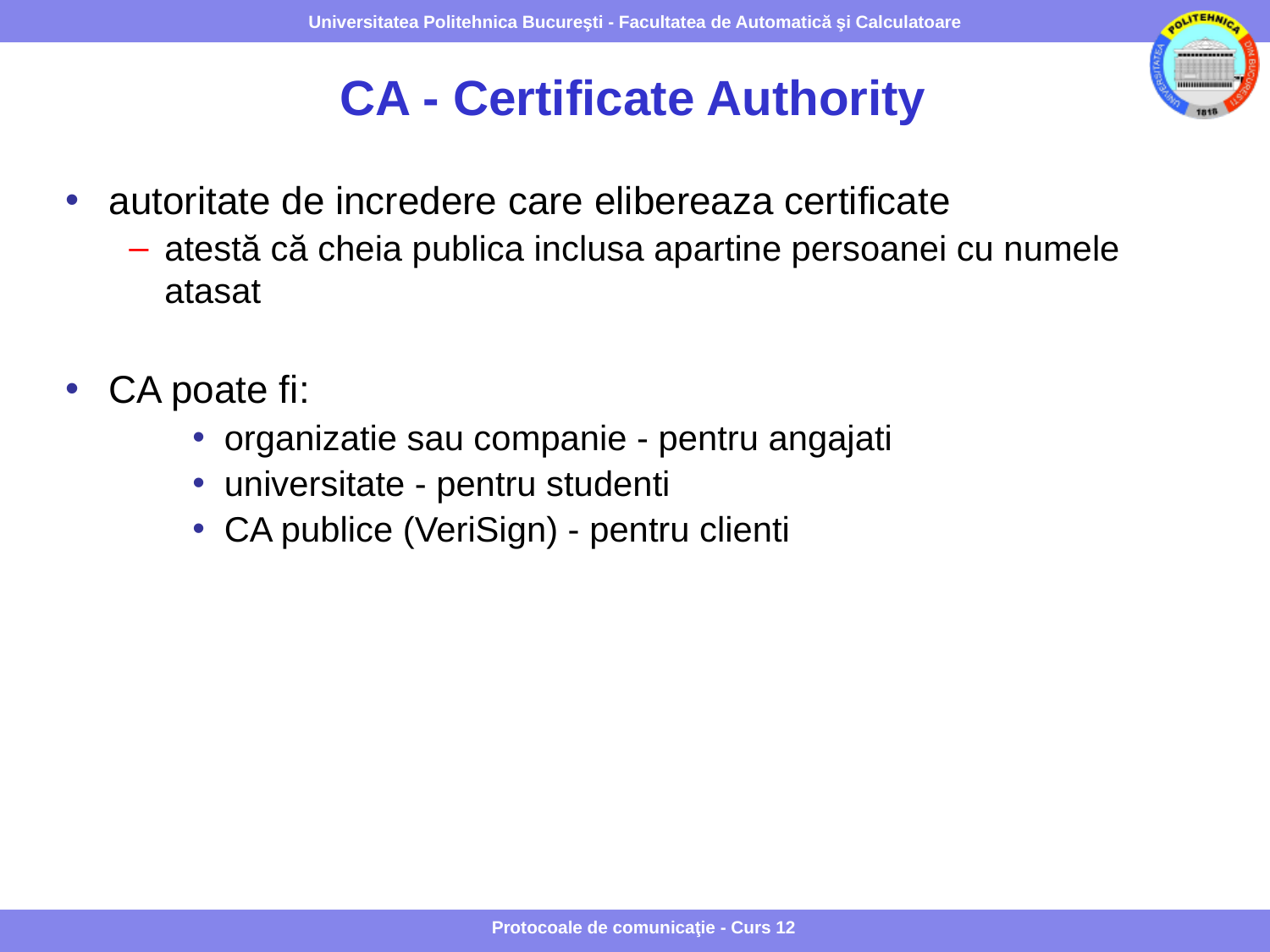

# CA - Certificate Authority
autoritate de incredere care elibereaza certificate
atestă că cheia publica inclusa apartine persoanei cu numele atasat

CA poate fi:
organizatie sau companie - pentru angajati
universitate - pentru studenti
CA publice (VeriSign) - pentru clienti

Protocoale de comunicaţie - Curs 12